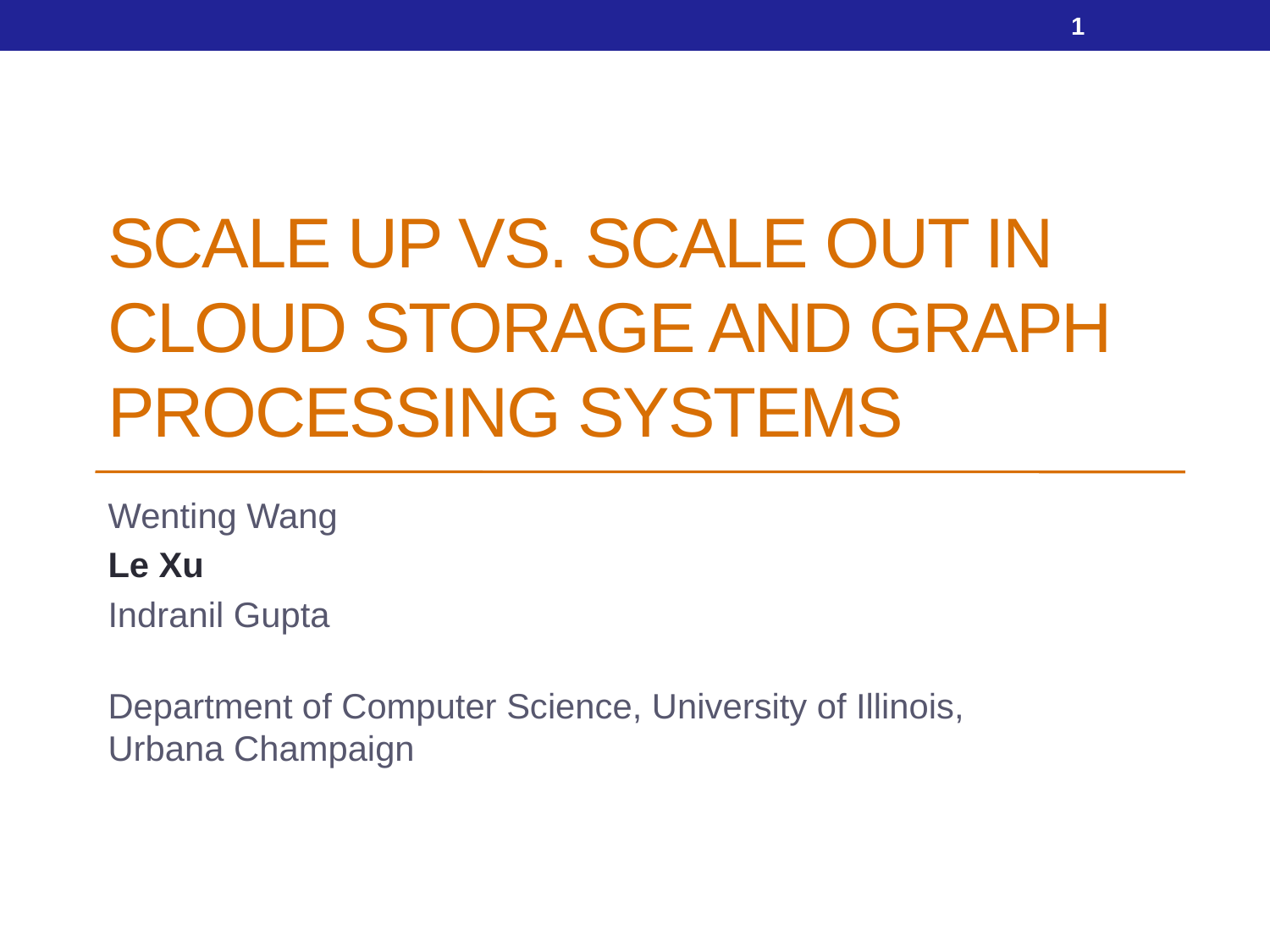

1
# Scale up Vs. Scale out in Cloud Storage and Graph Processing Systems
Wenting Wang
Le Xu
Indranil Gupta
Department of Computer Science, University of Illinois, Urbana Champaign